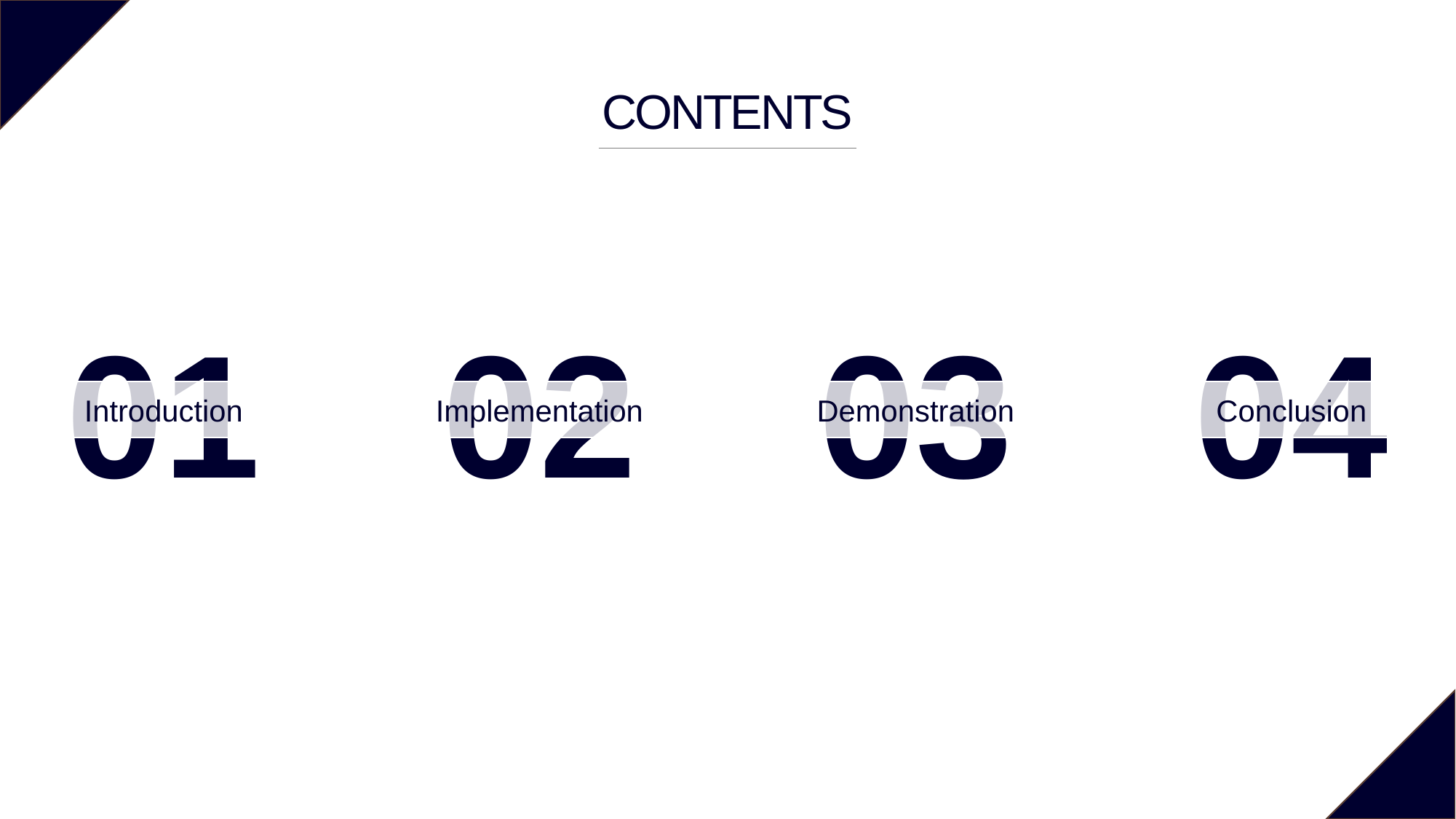

CONTENTS
01
02
03
04
Introduction
Implementation
Demonstration
Conclusion